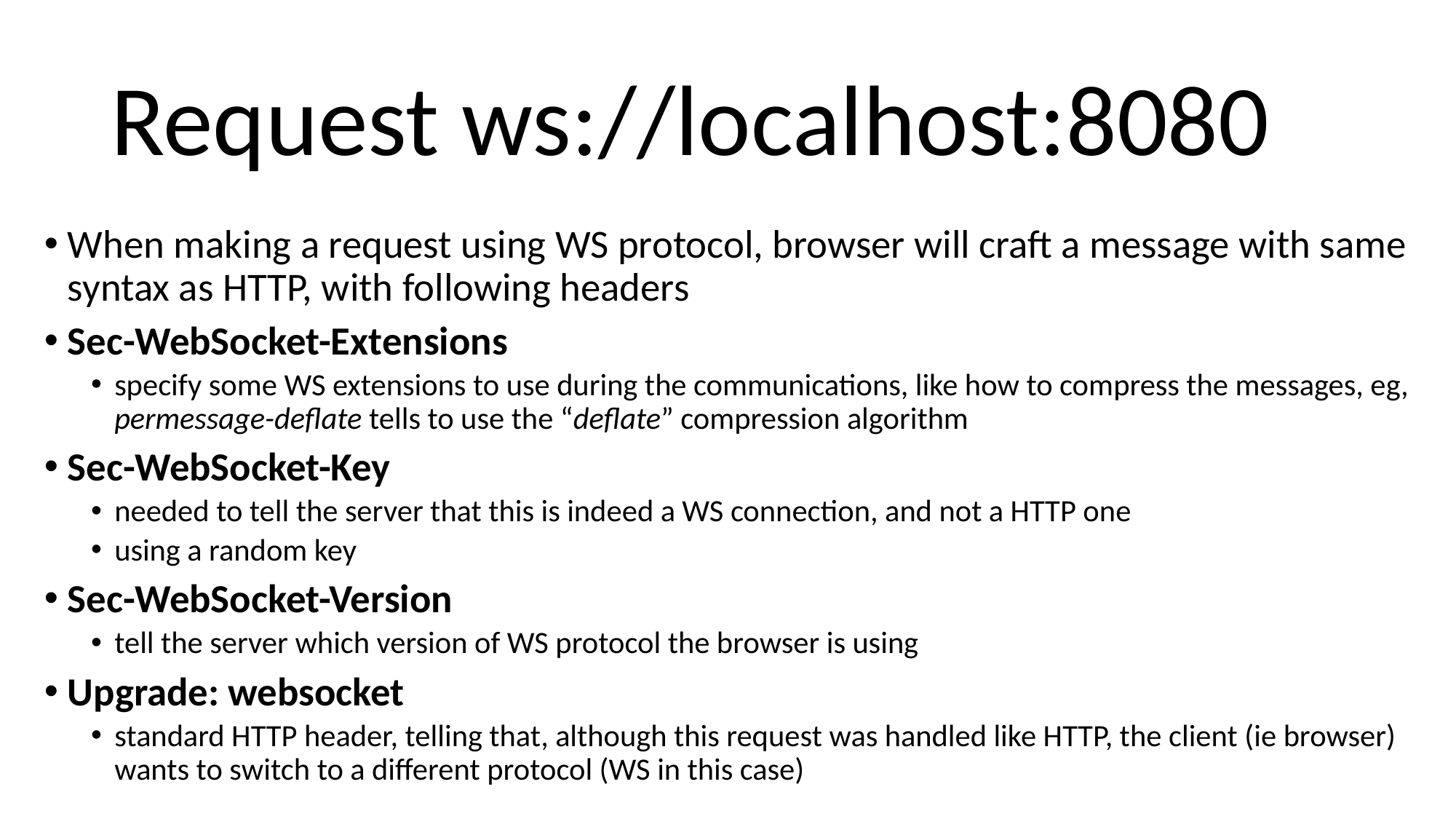

# Request ws://localhost:8080
When making a request using WS protocol, browser will craft a message with same syntax as HTTP, with following headers
Sec-WebSocket-Extensions
specify some WS extensions to use during the communications, like how to compress the messages, eg, permessage-deflate tells to use the “deflate” compression algorithm
Sec-WebSocket-Key
needed to tell the server that this is indeed a WS connection, and not a HTTP one
using a random key
Sec-WebSocket-Version
tell the server which version of WS protocol the browser is using
Upgrade: websocket
standard HTTP header, telling that, although this request was handled like HTTP, the client (ie browser) wants to switch to a different protocol (WS in this case)